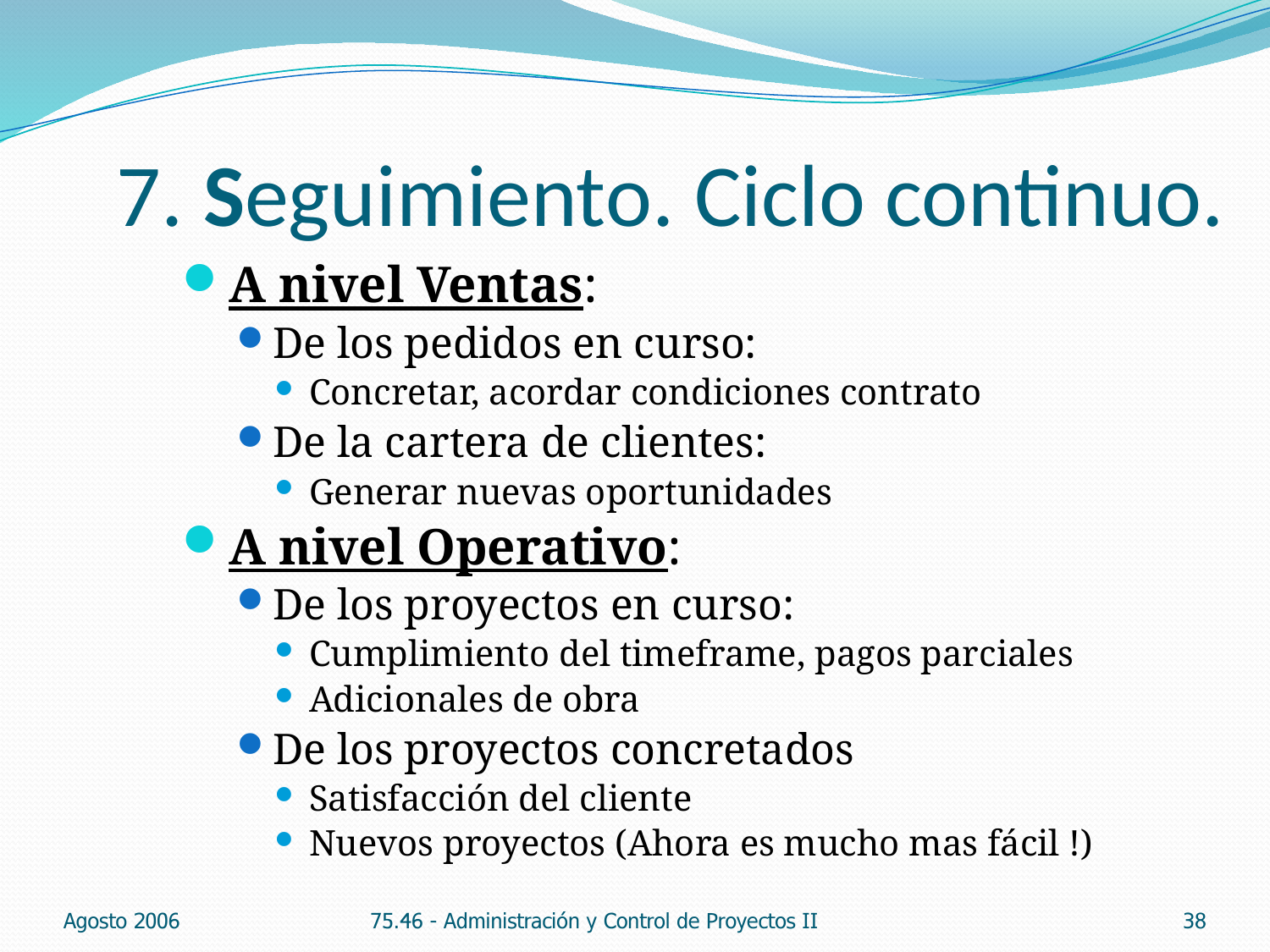

# 7. Seguimiento. Ciclo continuo.
A nivel Ventas:
De los pedidos en curso:
Concretar, acordar condiciones contrato
De la cartera de clientes:
Generar nuevas oportunidades
A nivel Operativo:
De los proyectos en curso:
Cumplimiento del timeframe, pagos parciales
Adicionales de obra
De los proyectos concretados
Satisfacción del cliente
Nuevos proyectos (Ahora es mucho mas fácil !)
Agosto 2006
75.46 - Administración y Control de Proyectos II
38